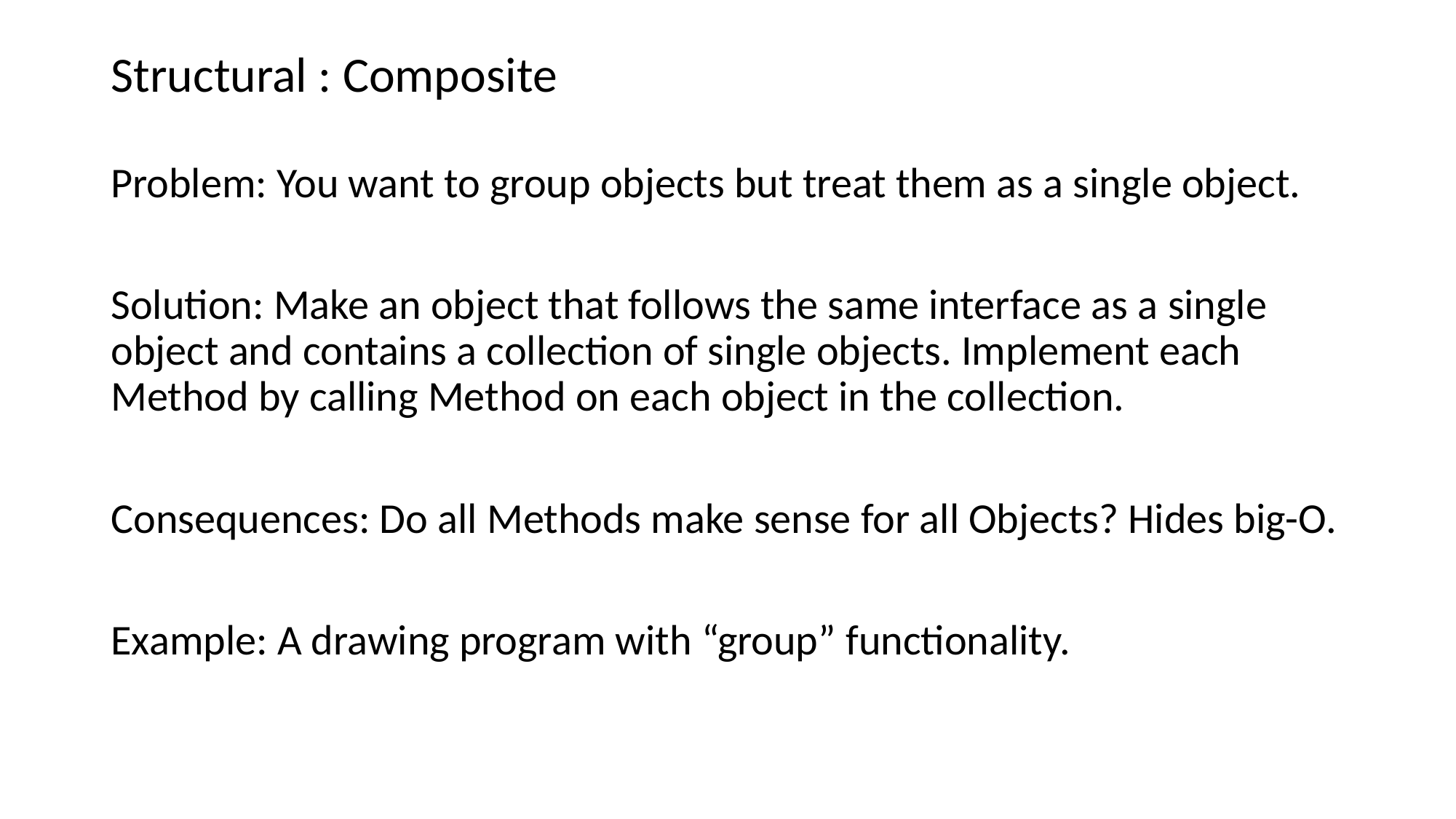

# Structural : Composite
Problem: You want to group objects but treat them as a single object.

Solution: Make an object that follows the same interface as a single object and contains a collection of single objects. Implement each Method by calling Method on each object in the collection.

Consequences: Do all Methods make sense for all Objects? Hides big-O.

Example: A drawing program with “group” functionality.